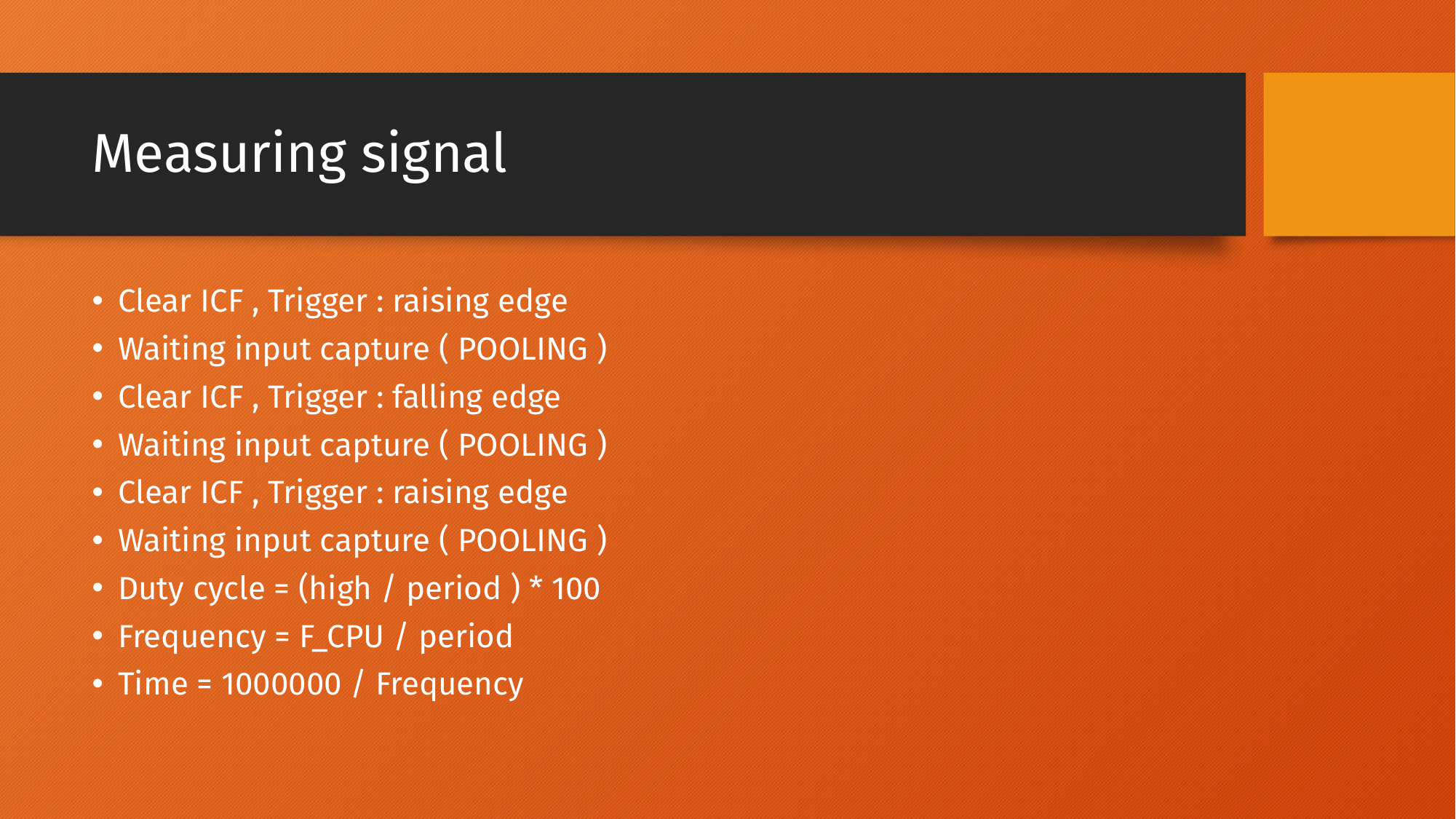

# Measuring signal
Clear ICF , Trigger : raising edge
Waiting input capture ( POOLING )
Clear ICF , Trigger : falling edge
Waiting input capture ( POOLING )
Clear ICF , Trigger : raising edge
Waiting input capture ( POOLING )
Duty cycle = (high / period ) * 100
Frequency = F_CPU / period
Time = 1000000 / Frequency